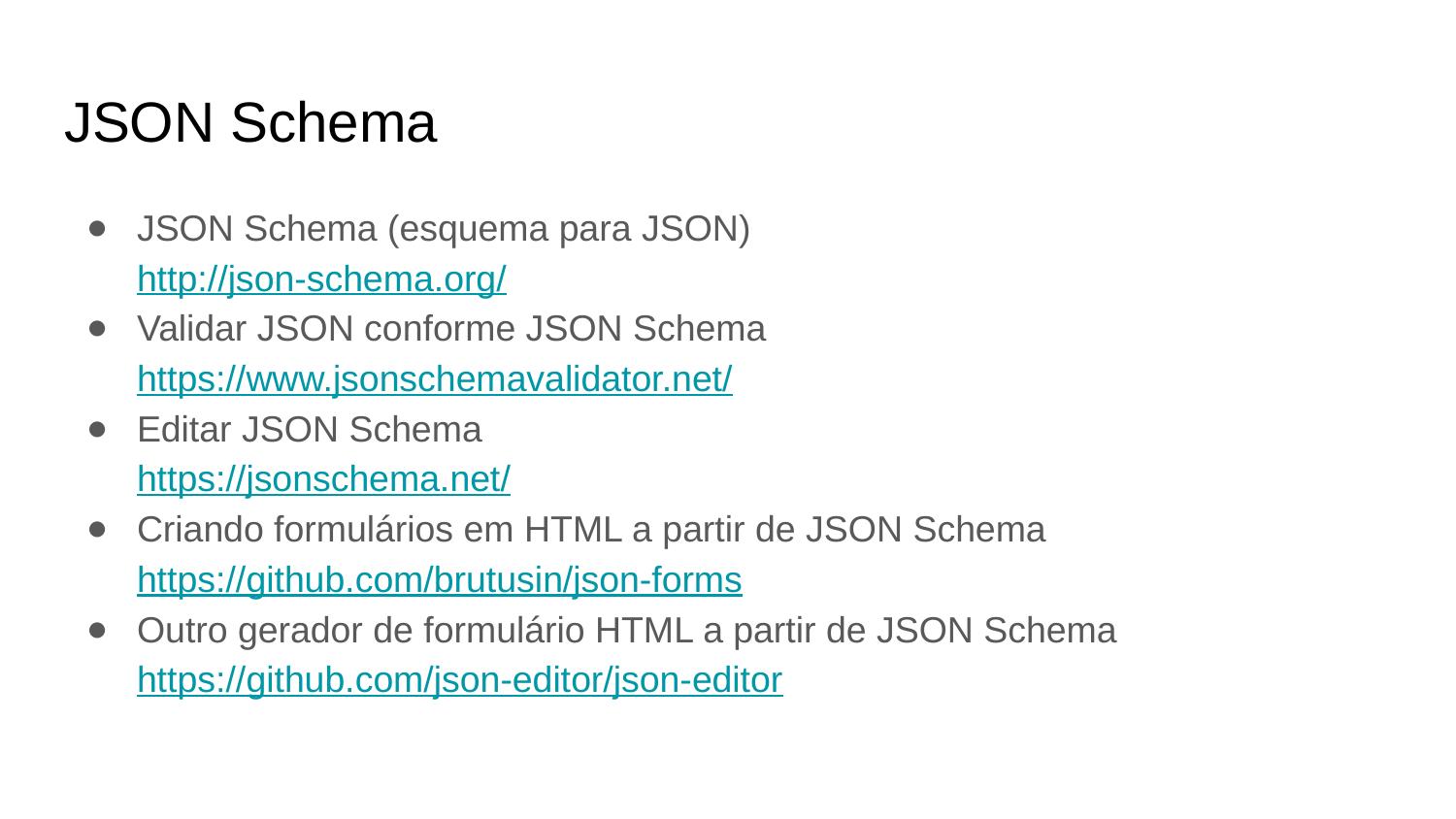

# JSON Schema
JSON Schema (esquema para JSON)
http://json-schema.org/
Validar JSON conforme JSON Schema
https://www.jsonschemavalidator.net/
Editar JSON Schema
https://jsonschema.net/
Criando formulários em HTML a partir de JSON Schema
https://github.com/brutusin/json-forms
Outro gerador de formulário HTML a partir de JSON Schema
https://github.com/json-editor/json-editor